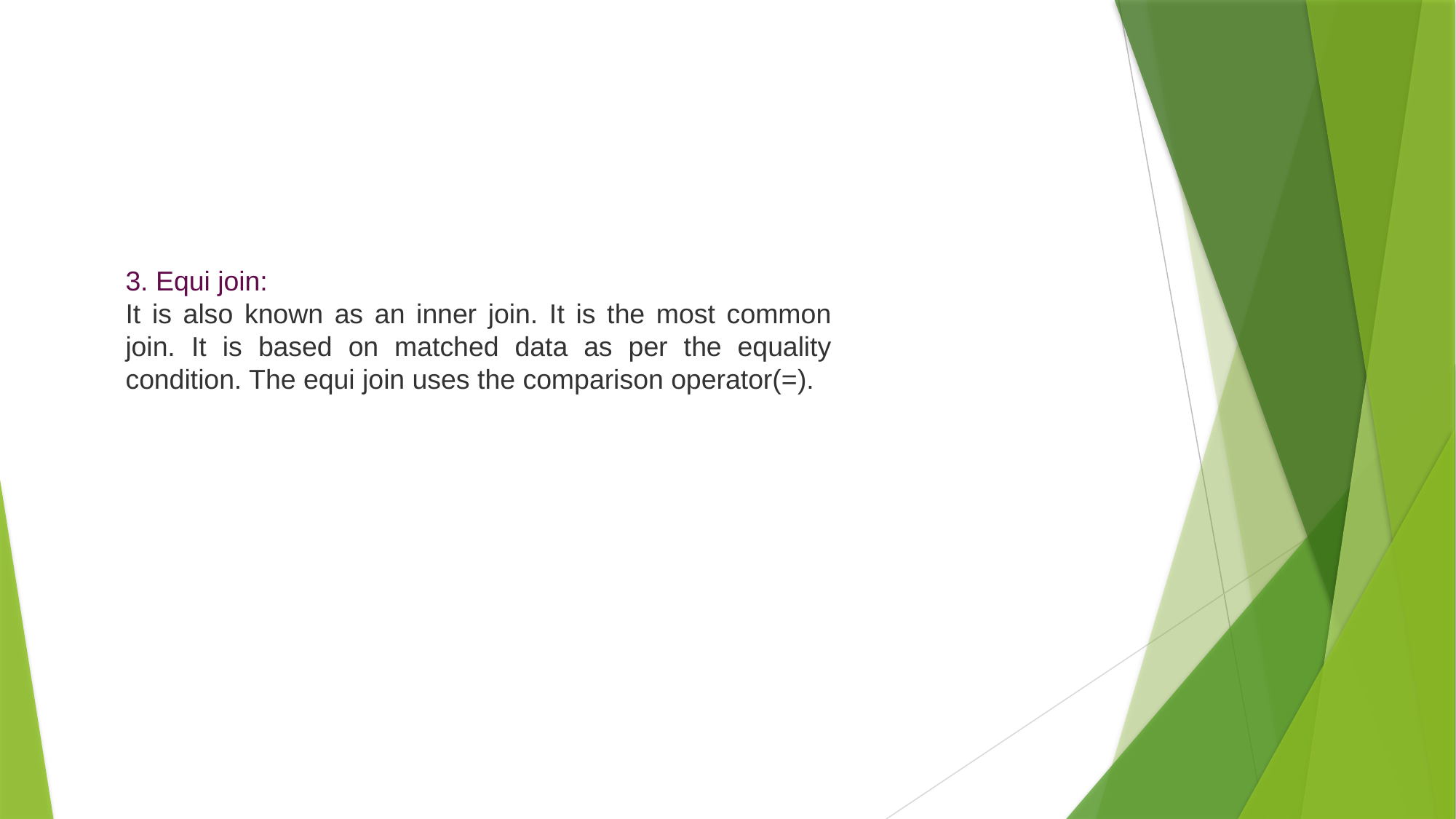

#

3. Equi join:
It is also known as an inner join. It is the most common join. It is based on matched data as per the equality condition. The equi join uses the comparison operator(=).